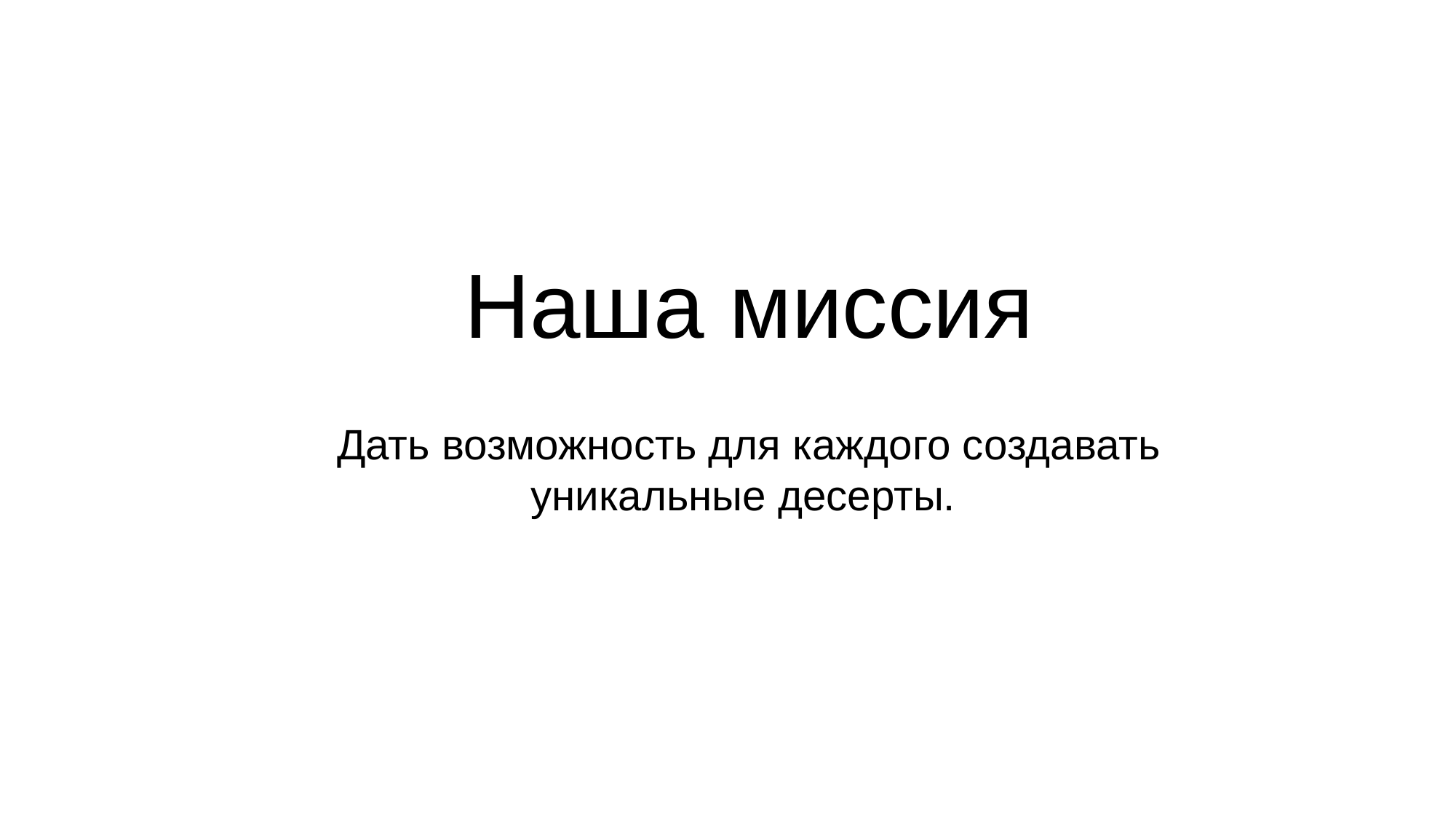

Наша миссия
Дать возможность для каждого создавать уникальные десерты.